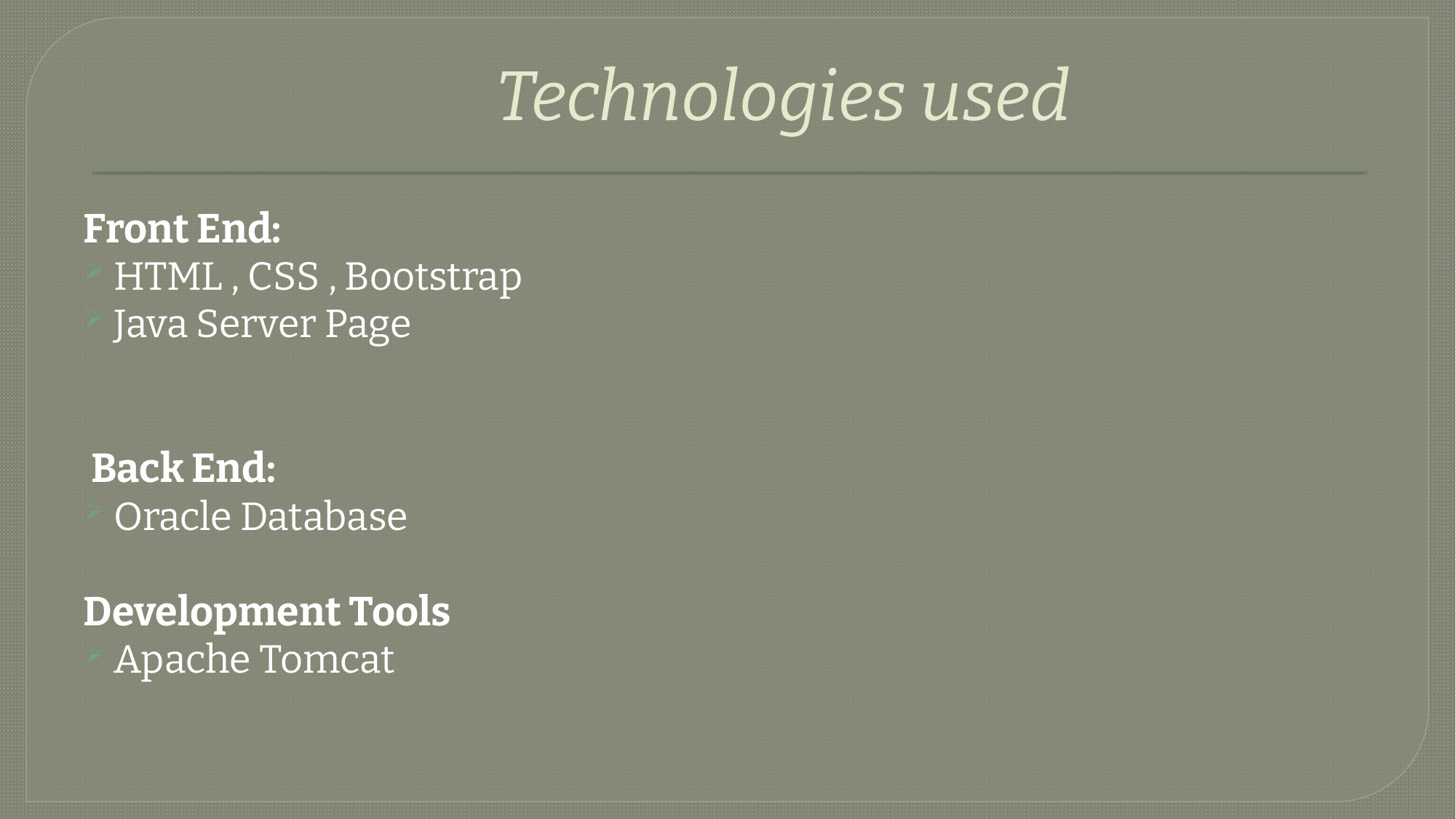

# Technologies used
Front End:
HTML , CSS , Bootstrap
Java Server Page

 Back End:
Oracle Database

Development Tools
Apache Tomcat